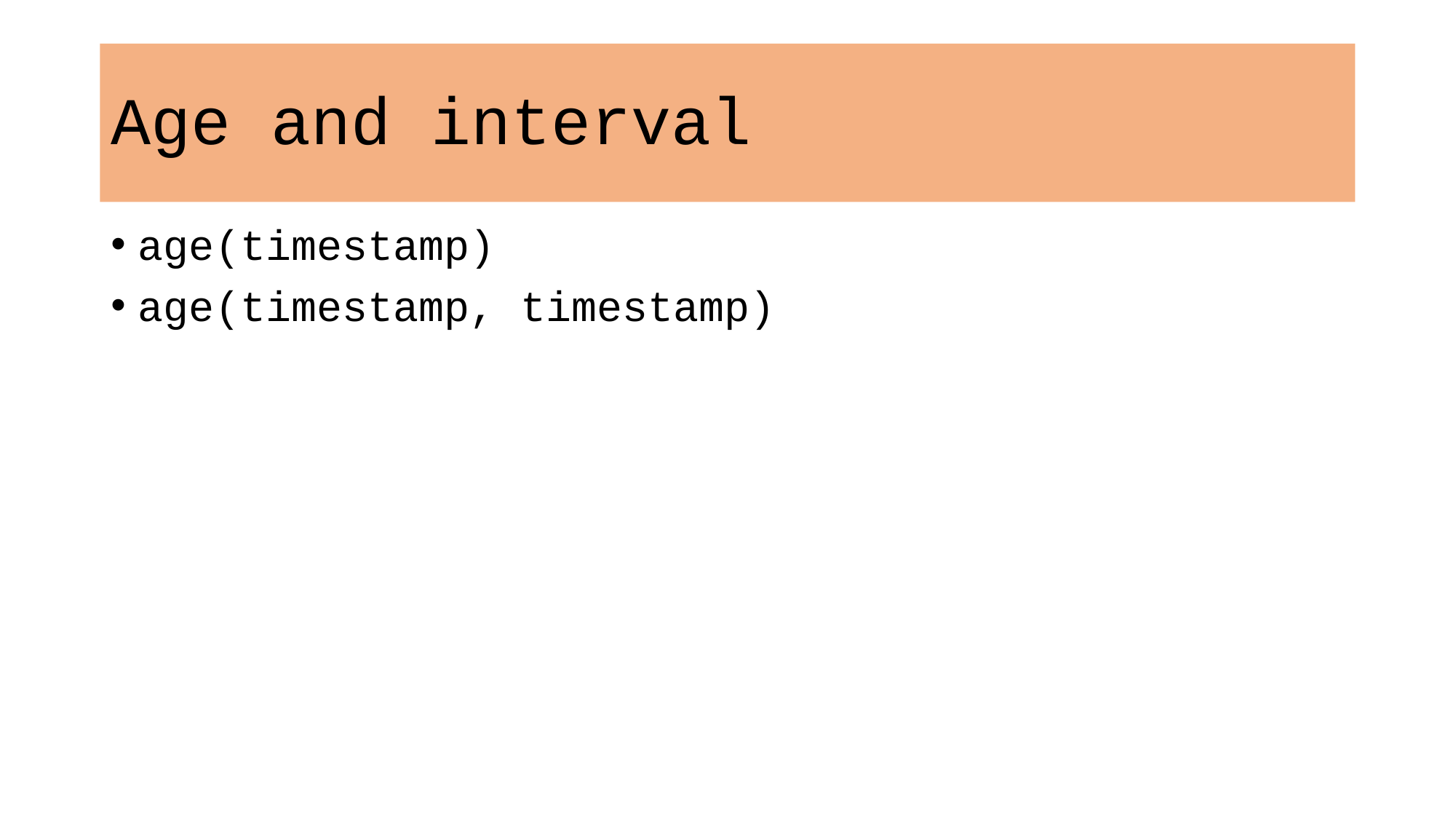

# Age and interval
age(timestamp)
age(timestamp, timestamp)